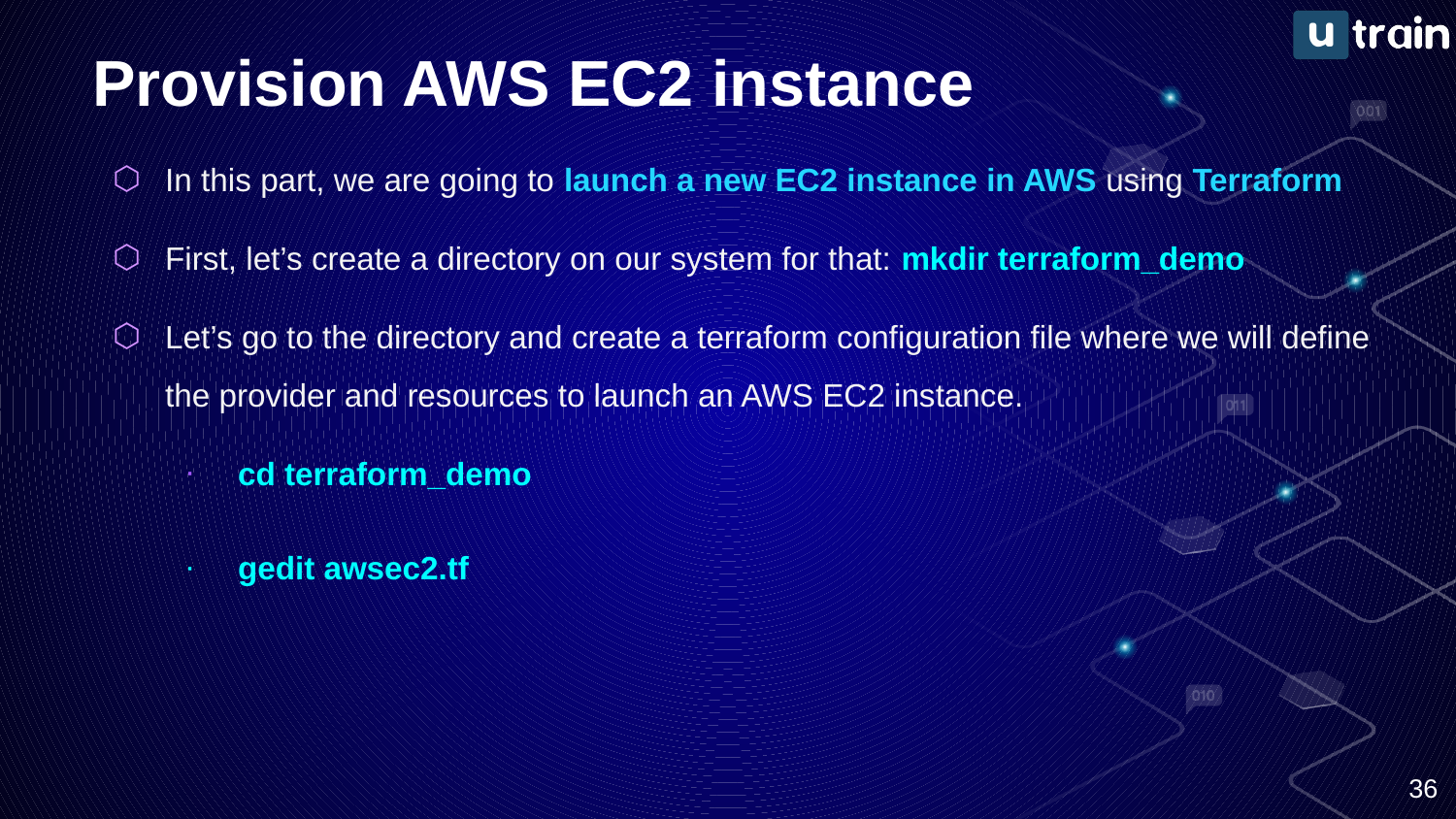

# Provision AWS EC2 instance
In this part, we are going to launch a new EC2 instance in AWS using Terraform
First, let’s create a directory on our system for that: mkdir terraform_demo
Let’s go to the directory and create a terraform configuration file where we will define the provider and resources to launch an AWS EC2 instance.
cd terraform_demo
gedit awsec2.tf
36